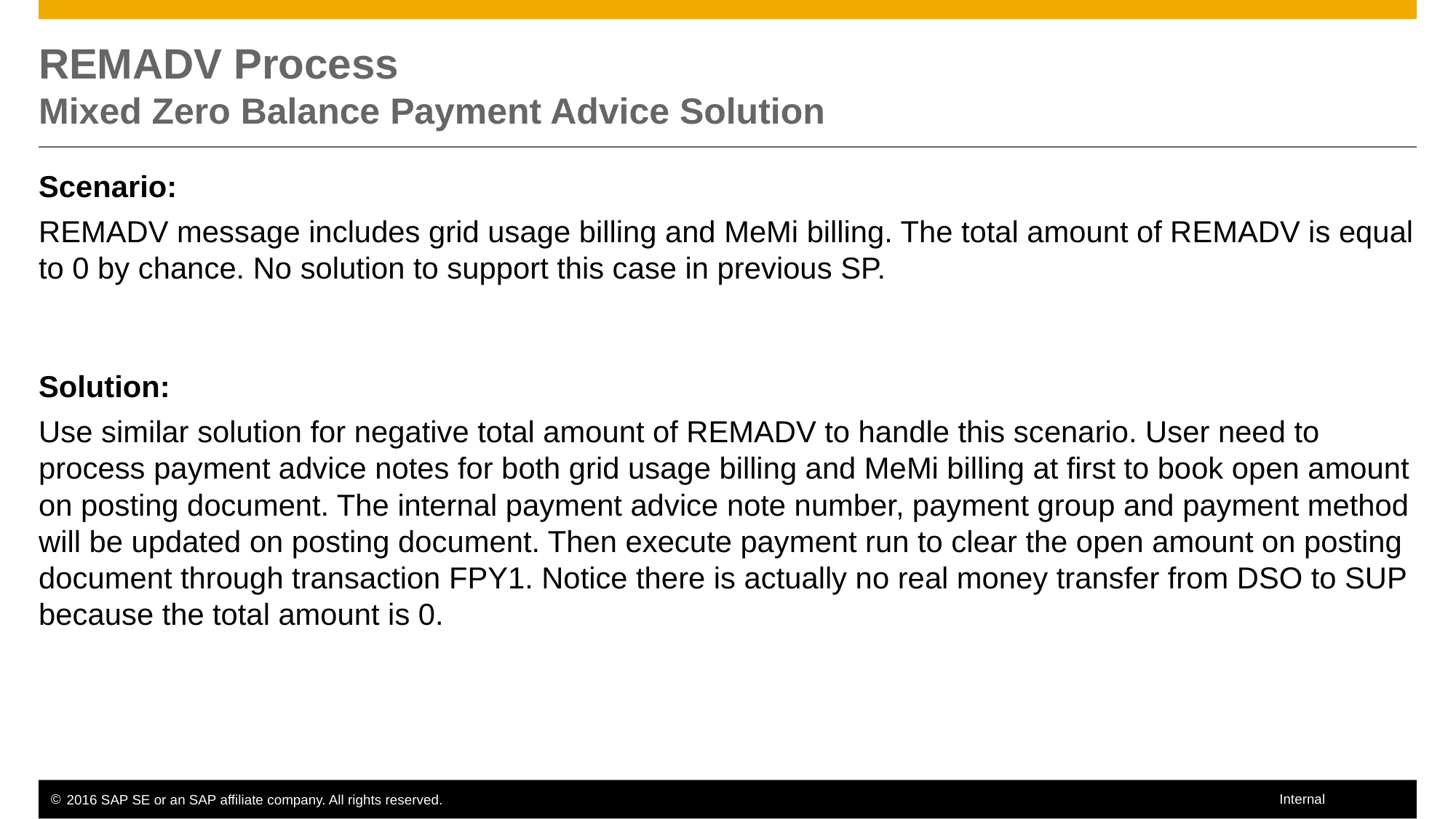

# REMADV Process Mixed Zero Balance Payment Advice Solution
Scenario:
REMADV message includes grid usage billing and MeMi billing. The total amount of REMADV is equal to 0 by chance. No solution to support this case in previous SP.

Solution:
Use similar solution for negative total amount of REMADV to handle this scenario. User need to process payment advice notes for both grid usage billing and MeMi billing at first to book open amount on posting document. The internal payment advice note number, payment group and payment method will be updated on posting document. Then execute payment run to clear the open amount on posting document through transaction FPY1. Notice there is actually no real money transfer from DSO to SUP because the total amount is 0.